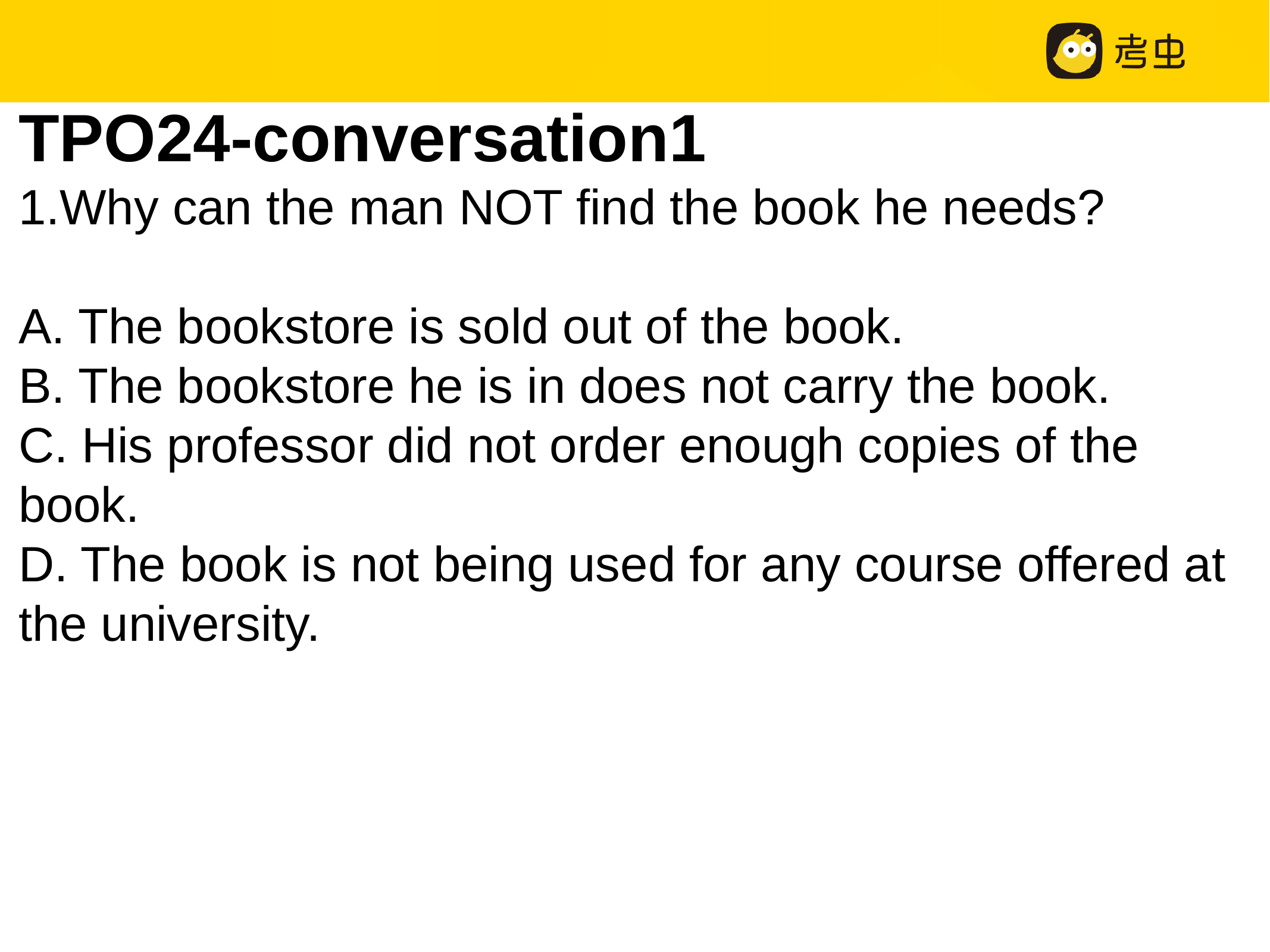

TPO24-conversation1
1.Why can the man NOT find the book he needs?

A. The bookstore is sold out of the book.
B. The bookstore he is in does not carry the book.
C. His professor did not order enough copies of the book.
D. The book is not being used for any course offered at the university.